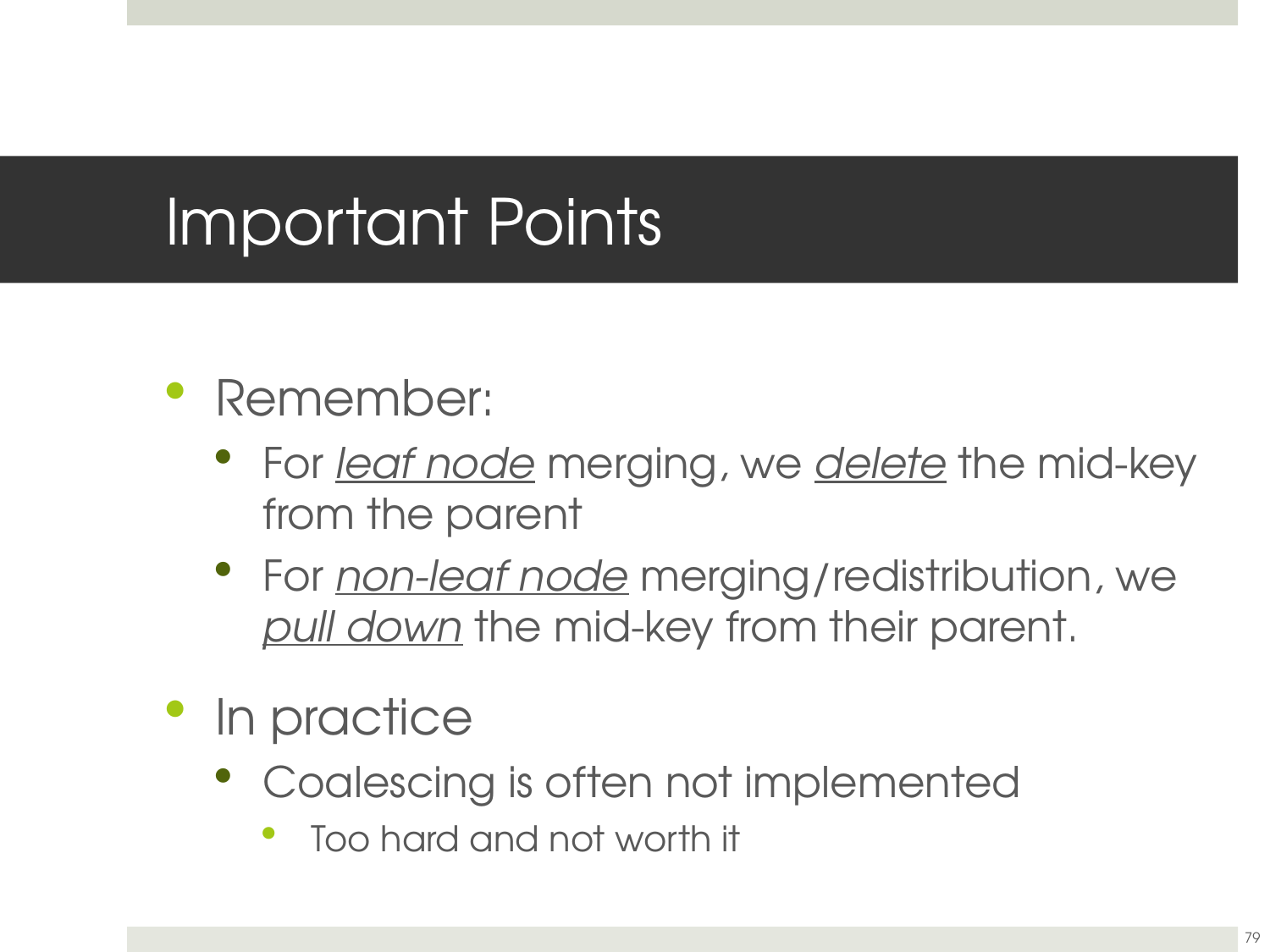

# Important Points
Remember:
For leaf node merging, we delete the mid-key from the parent
For non-leaf node merging/redistribution, we  pull down the mid-key from their parent.
In practice
Coalescing is often not implemented
Too hard and not worth it
79